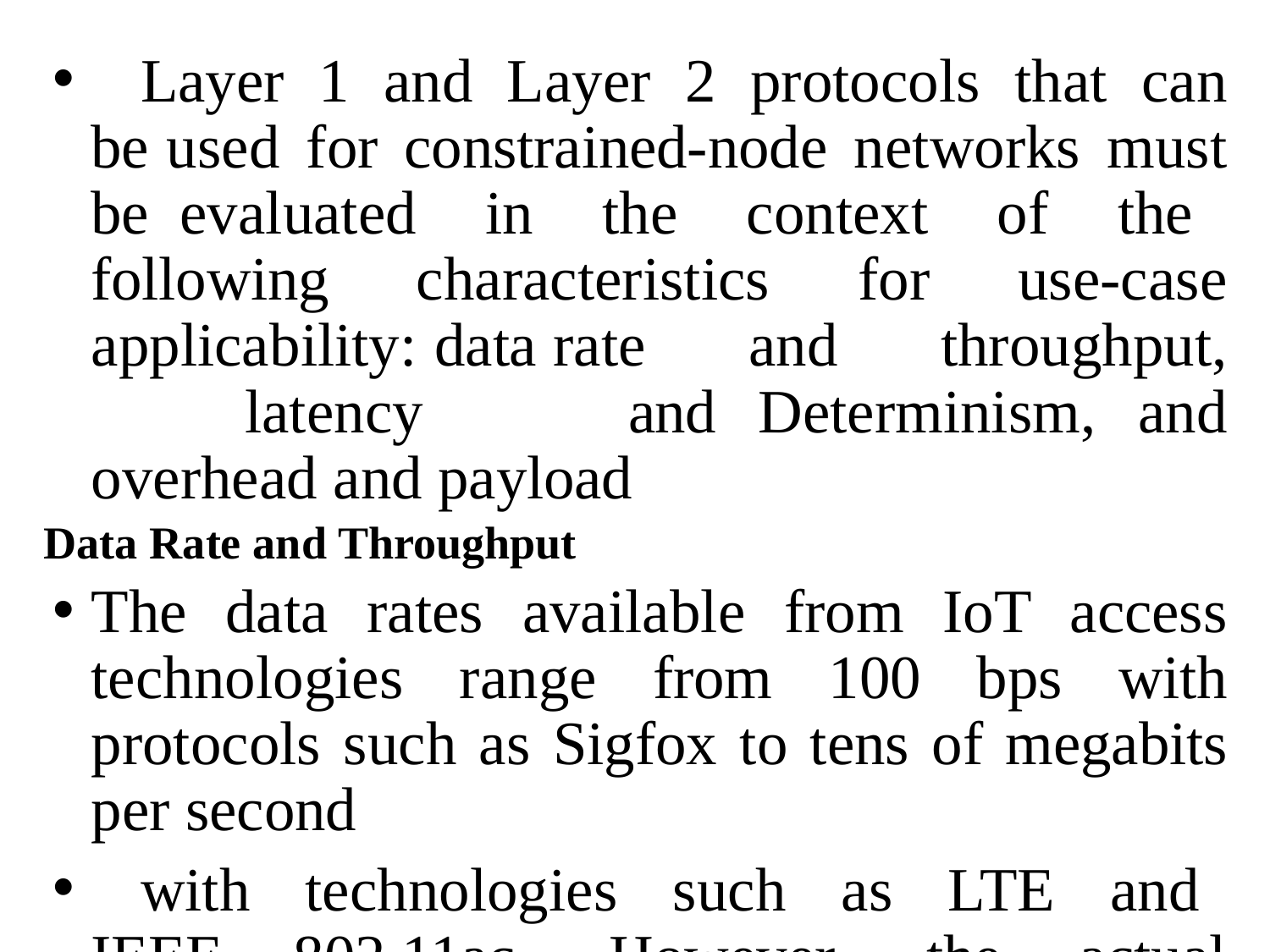

Layer 1 and Layer 2 protocols that can be used for constrained-node networks must be evaluated  in  the  context  of  the  following characteristics for use-case applicability: data rate    and    throughput,    latency    and Determinism, and overhead and payload
Data Rate and Throughput
The  data  rates  available  from  IoT  access technologies  range  from  100  bps  with protocols such as Sigfox to tens of megabits per second
	with  technologies  such  as  LTE  and  IEEE 802.11ac. However, the actual throughput is